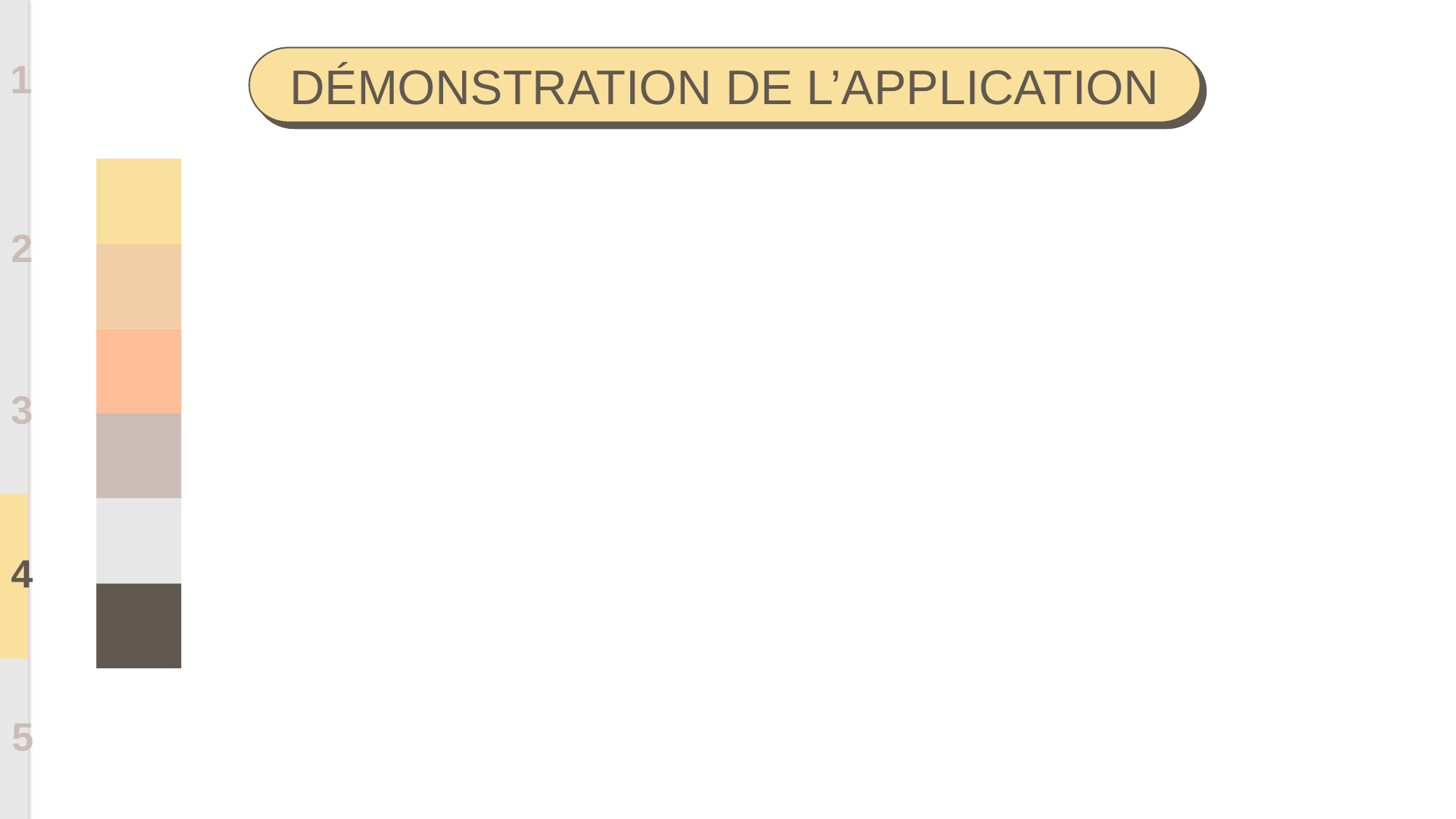

DÉMONSTRATION DE L’APPLICATION

1

2
3

4
5